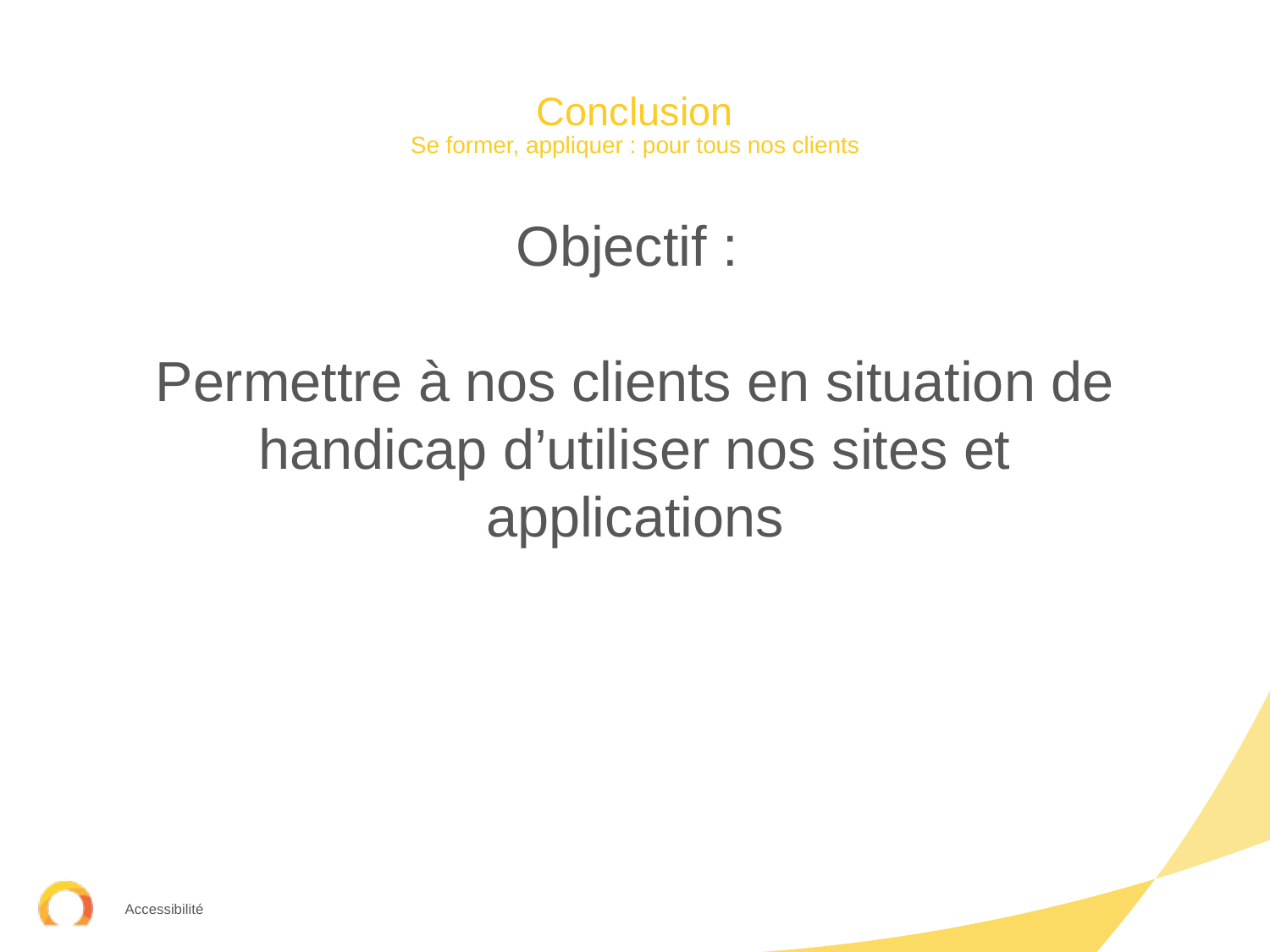

# Conclusion
Se former, appliquer : pour tous nos clients

Objectif :

Permettre à nos clients en situation de handicap d’utiliser nos sites et applications

Accessibilité
17/09/2019